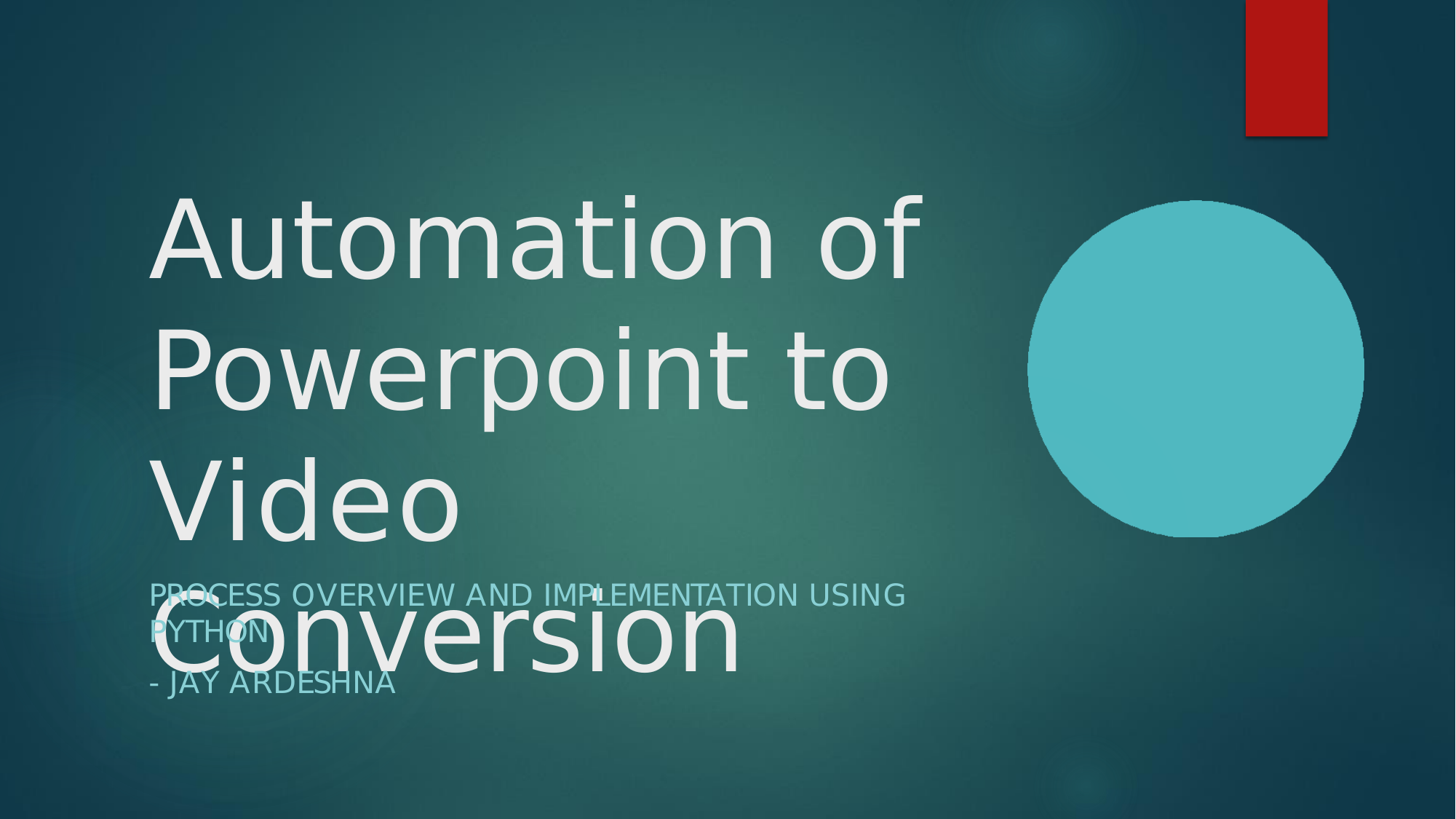

Automation of  Powerpoint to  Video Conversion
PROCESS OVERVIEW AND IMPLEMENTATION USING PYTHON
- JAY ARDESHNA